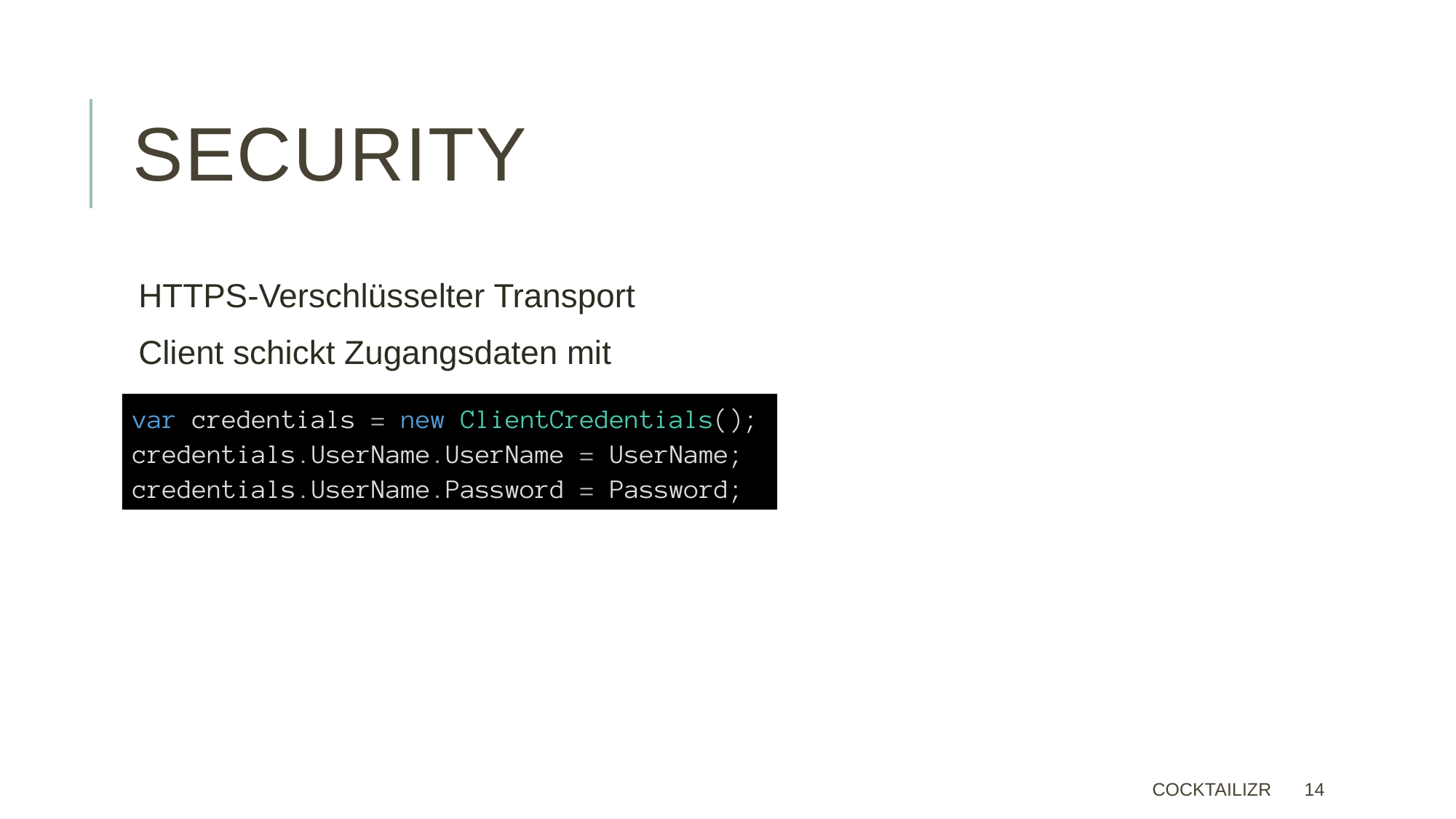

# Security
HTTPS-Verschlüsselter Transport
Client schickt Zugangsdaten mit
var credentials = new ClientCredentials();
credentials.UserName.UserName = UserName;
credentials.UserName.Password = Password;
Cocktailizr
14